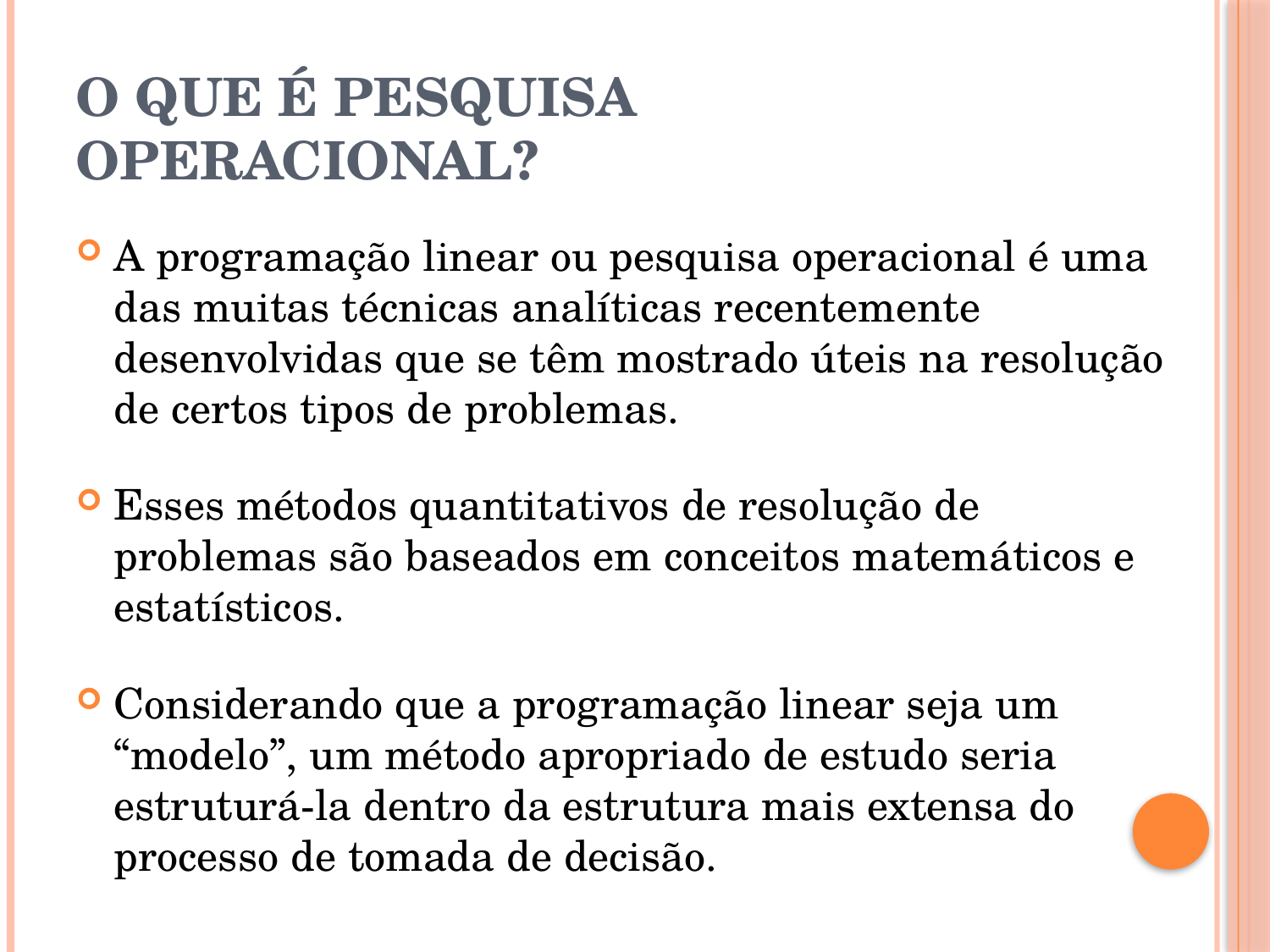

# O que é Pesquisa Operacional?
A programação linear ou pesquisa operacional é uma das muitas técnicas analíticas recentemente desenvolvidas que se têm mostrado úteis na resolução de certos tipos de problemas.

Esses métodos quantitativos de resolução de problemas são baseados em conceitos matemáticos e estatísticos.

Considerando que a programação linear seja um “modelo”, um método apropriado de estudo seria estruturá-la dentro da estrutura mais extensa do processo de tomada de decisão.